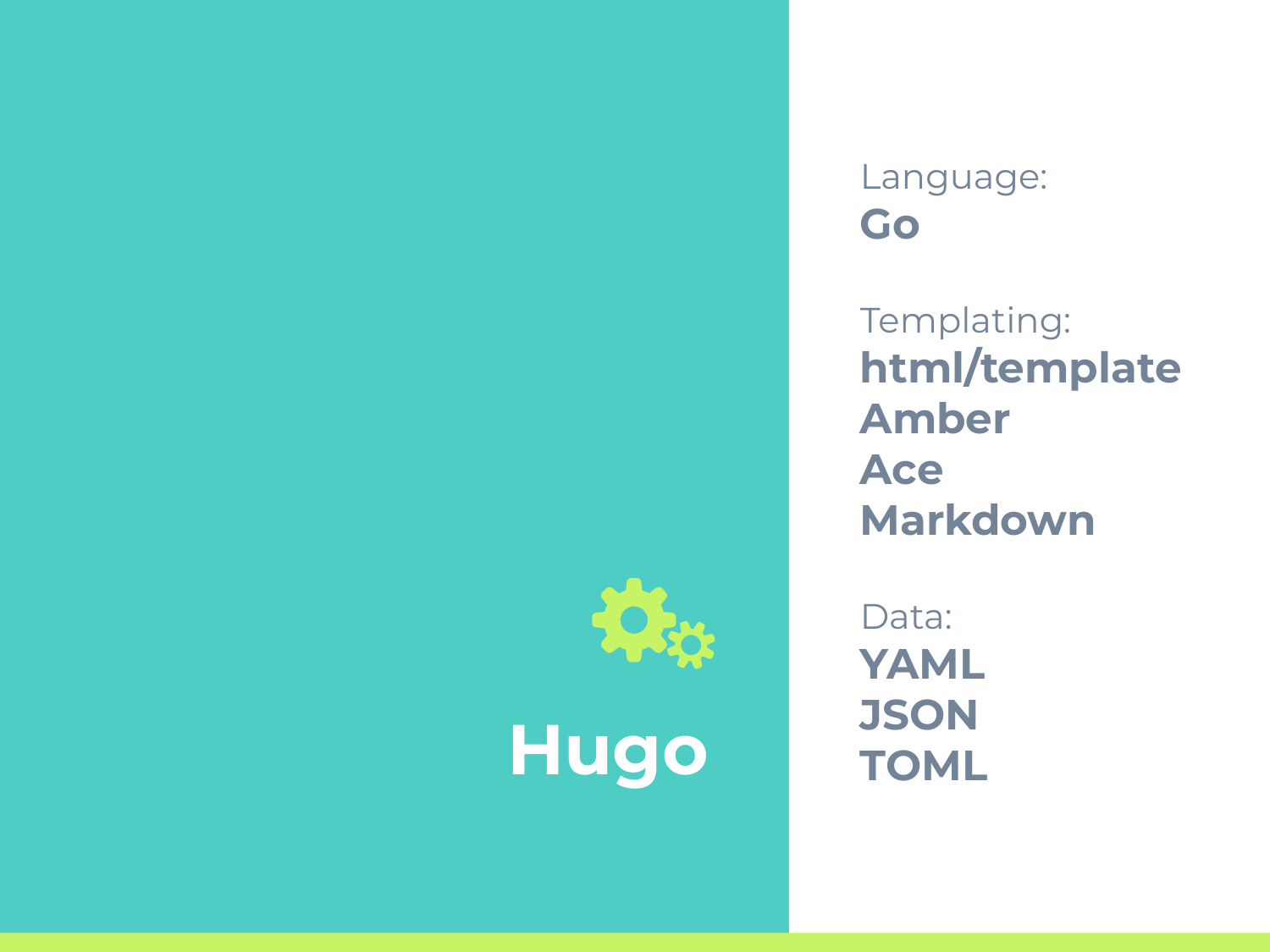

Language:
Go

Templating:
html/template
Amber
Ace
Markdown
Data:
YAML
JSON
TOML
# Hugo